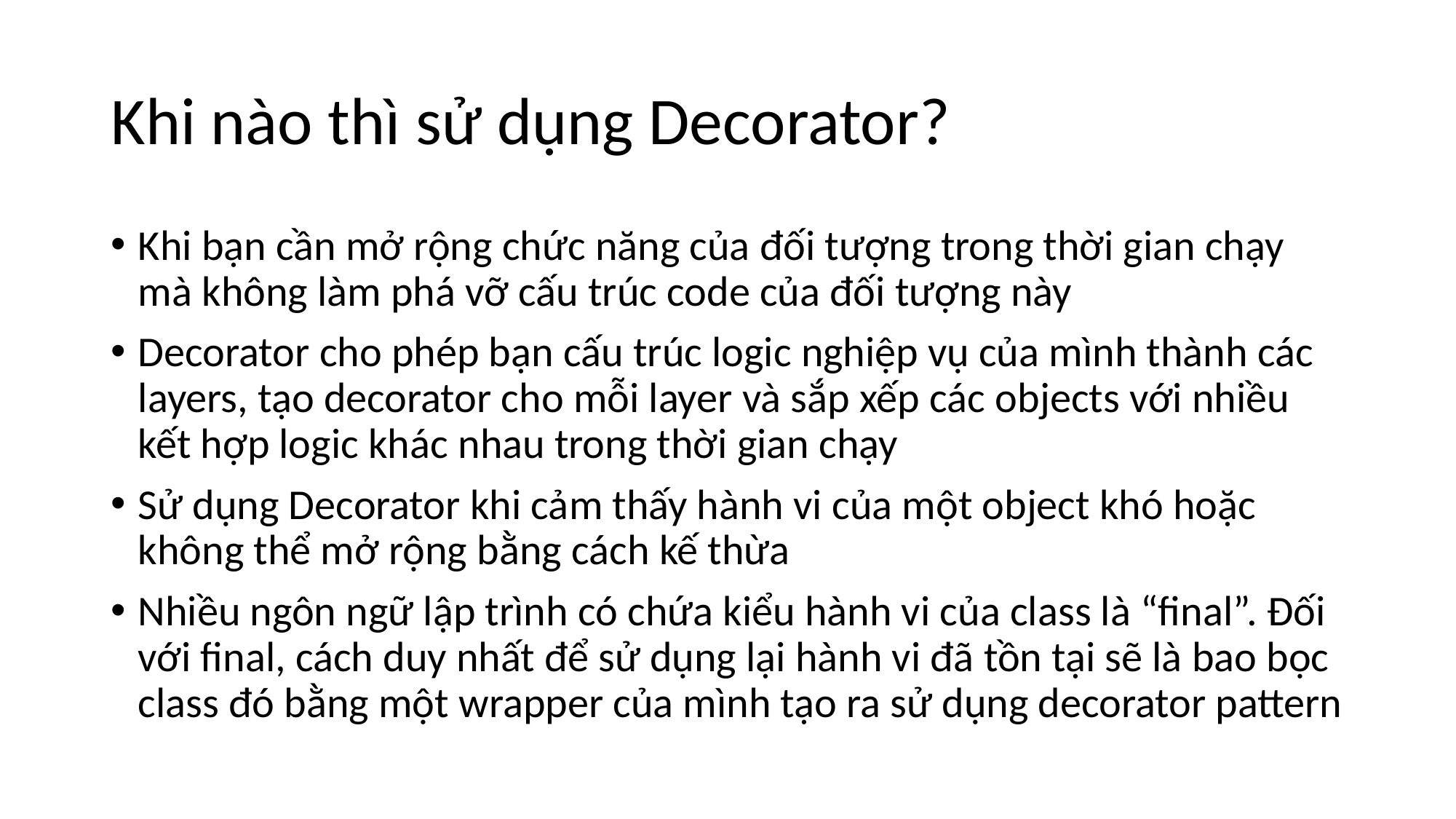

# Khi nào thì sử dụng Decorator?
Khi bạn cần mở rộng chức năng của đối tượng trong thời gian chạy mà không làm phá vỡ cấu trúc code của đối tượng này
Decorator cho phép bạn cấu trúc logic nghiệp vụ của mình thành các layers, tạo decorator cho mỗi layer và sắp xếp các objects với nhiều kết hợp logic khác nhau trong thời gian chạy
Sử dụng Decorator khi cảm thấy hành vi của một object khó hoặc không thể mở rộng bằng cách kế thừa
Nhiều ngôn ngữ lập trình có chứa kiểu hành vi của class là “final”. Đối với final, cách duy nhất để sử dụng lại hành vi đã tồn tại sẽ là bao bọc class đó bằng một wrapper của mình tạo ra sử dụng decorator pattern